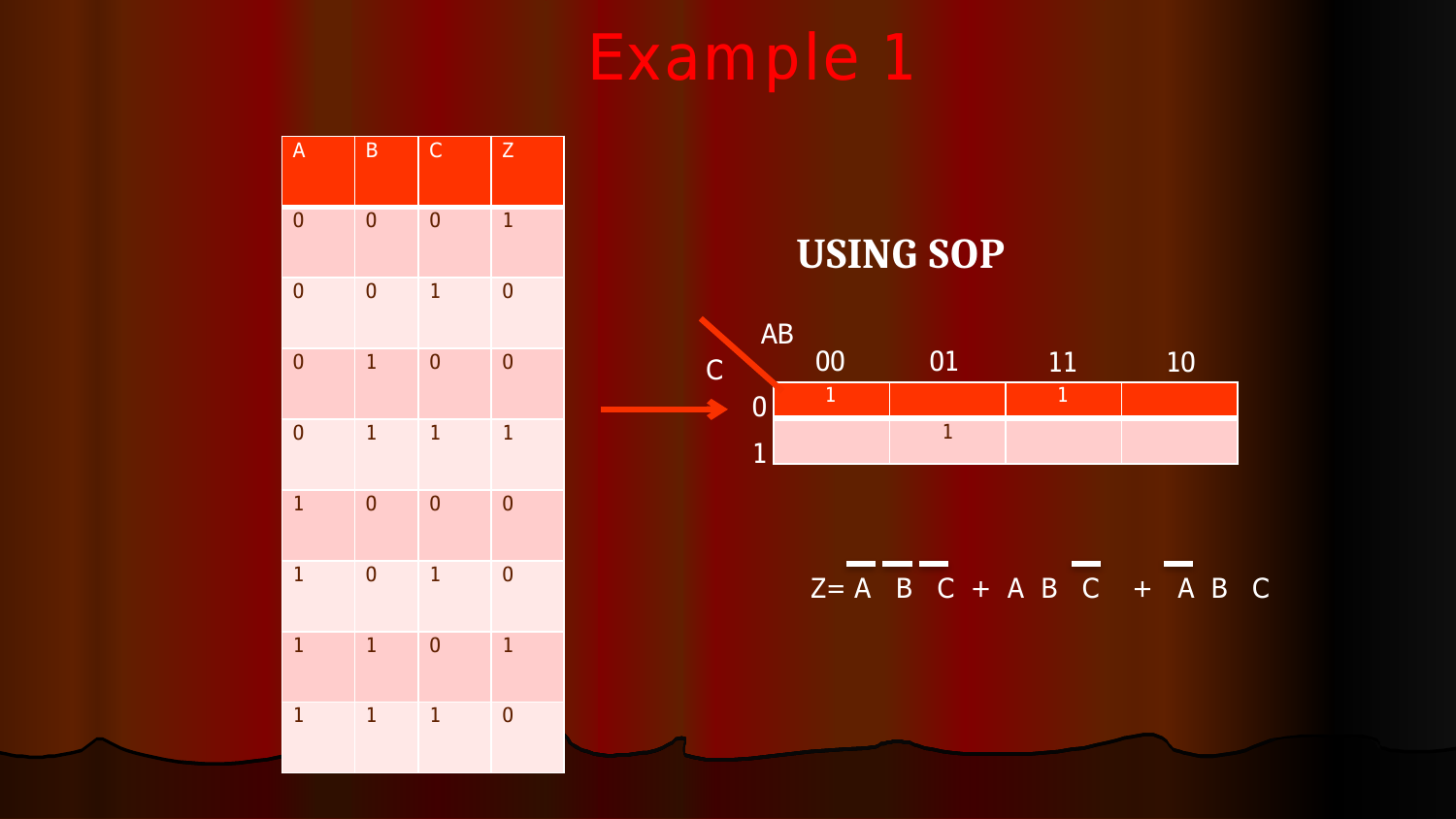

# Example 1
| A | B | C | Z |
| --- | --- | --- | --- |
| 0 | 0 | 0 | 1 |
| 0 | 0 | 1 | 0 |
| 0 | 1 | 0 | 0 |
| 0 | 1 | 1 | 1 |
| 1 | 0 | 0 | 0 |
| 1 | 0 | 1 | 0 |
| 1 | 1 | 0 | 1 |
| 1 | 1 | 1 | 0 |

USING SOP
AB
00
01
11
10
C
| 1 |  | 1 |  |
| --- | --- | --- | --- |
|  | 1 |  |  |
0
1
Z= A   B   C  +  A  B   C    +   A  B   C